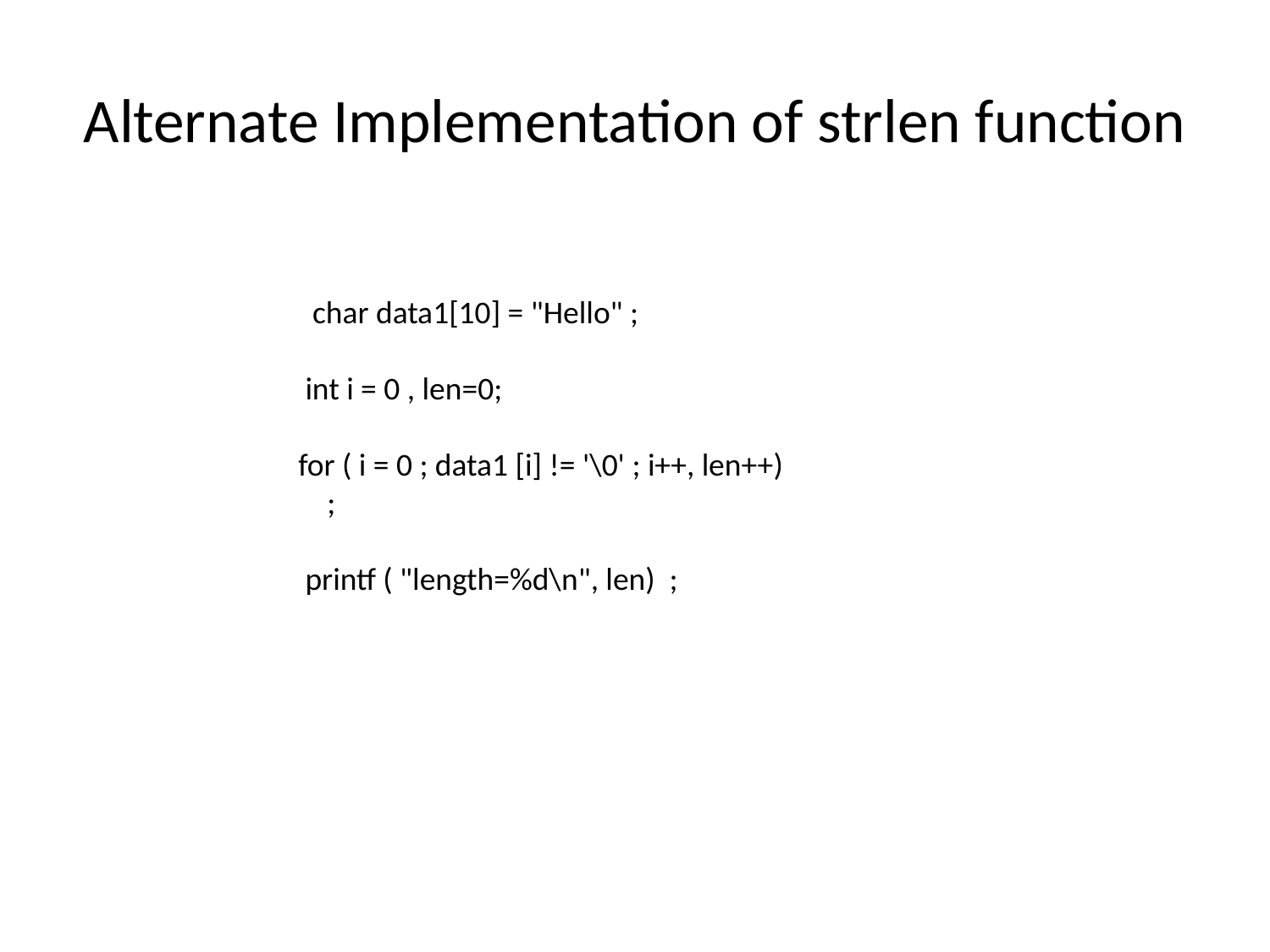

# Alternate Implementation of strlen function
  char data1[10] = "Hello" ;

 int i = 0 , len=0;

for ( i = 0 ; data1 [i] != '\0' ; i++, len++)
    ;

 printf ( "length=%d\n", len)  ;